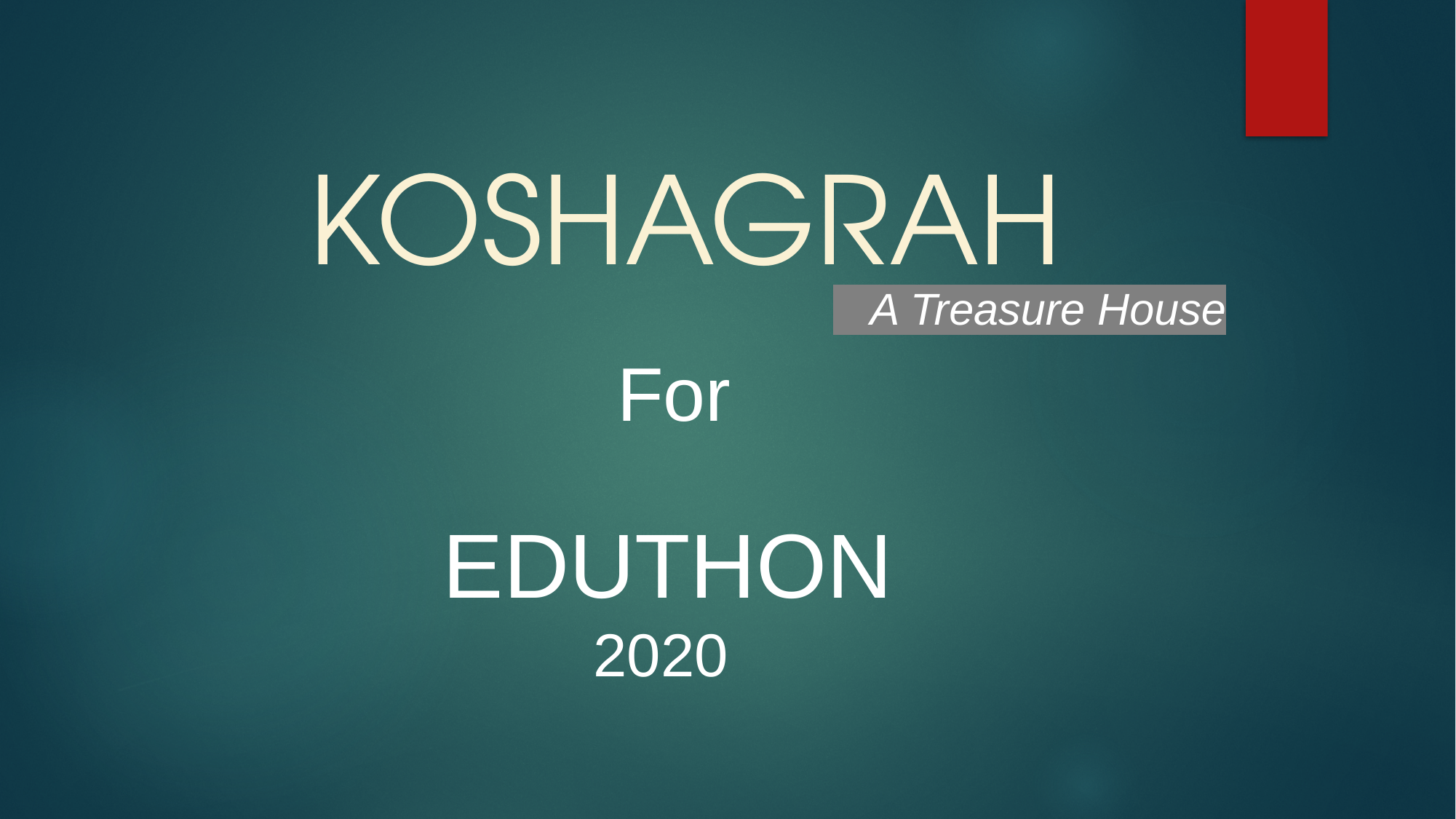

# KOSHAGRAH
   A Treasure House
For

        EDUTHON
                 2020